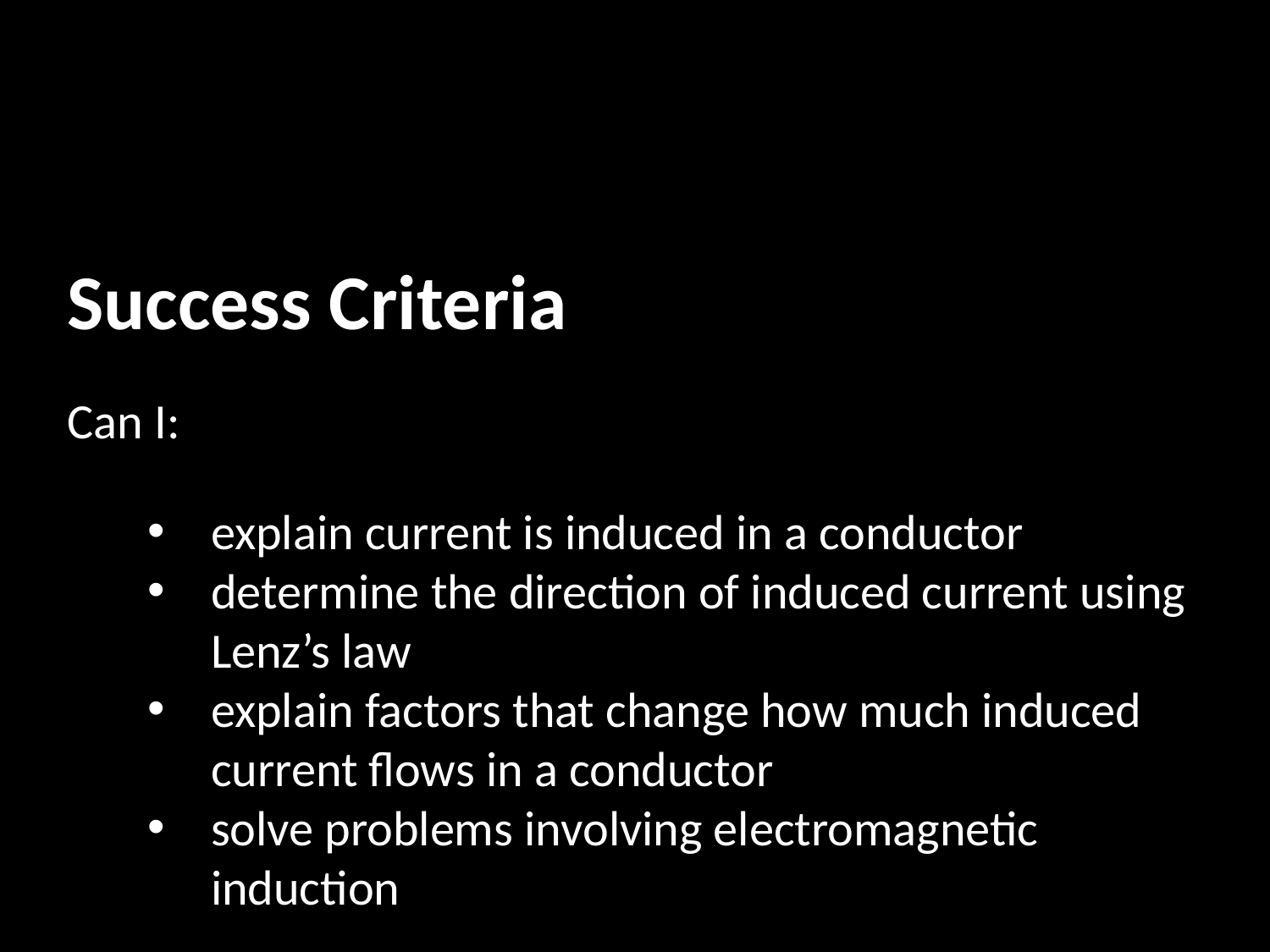

Success Criteria
Can I:
explain current is induced in a conductor
determine the direction of induced current using Lenz’s law
explain factors that change how much induced current flows in a conductor
solve problems involving electromagnetic induction